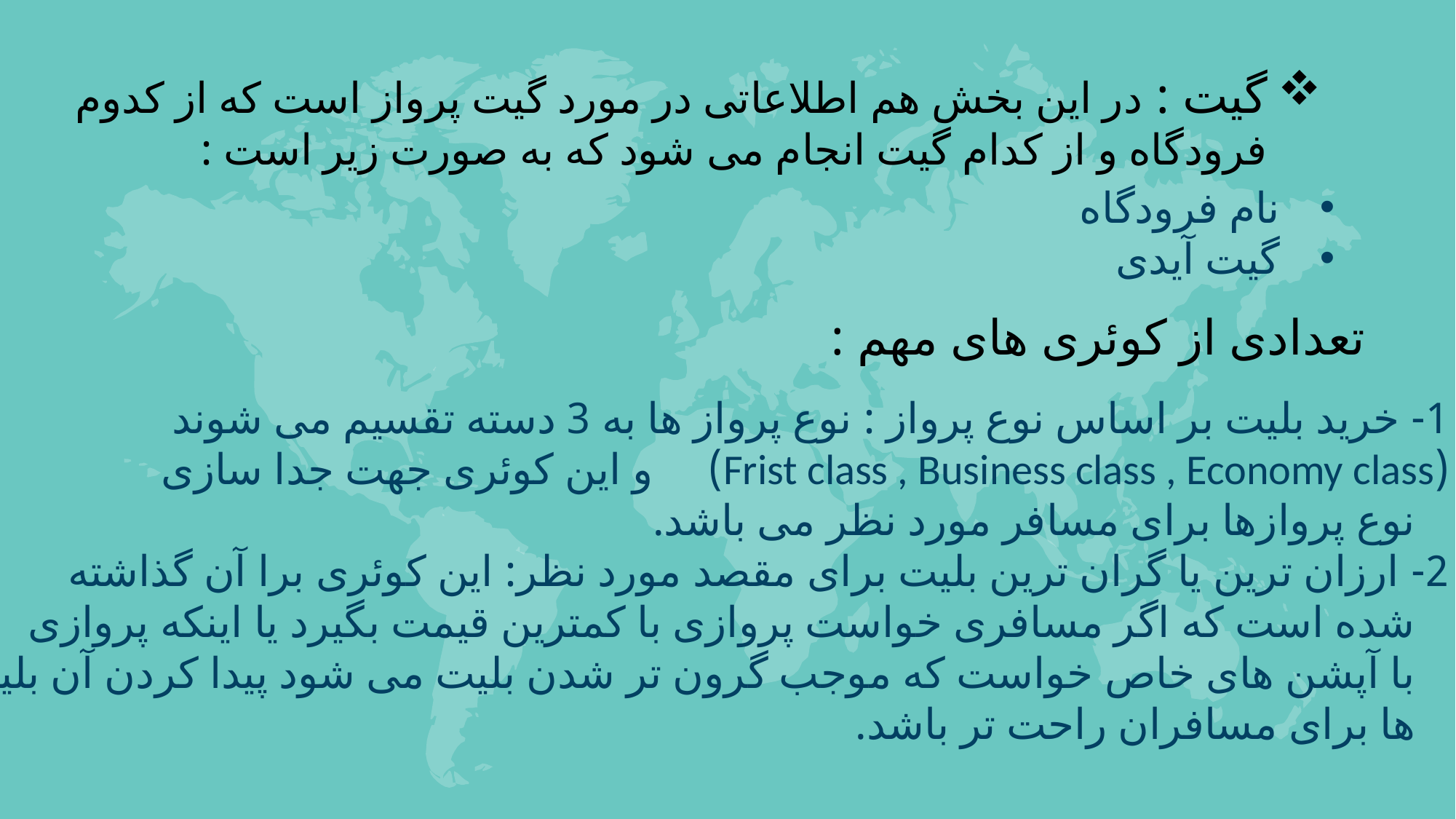

گیت : در این بخش هم اطلاعاتی در مورد گیت پرواز است که از کدوم فرودگاه و از کدام گیت انجام می شود که به صورت زیر است :
نام فرودگاه
گیت آیدی
تعدادی از کوئری های مهم :
1- خرید بلیت بر اساس نوع پرواز : نوع پرواز ها به 3 دسته تقسیم می شوند
(Frist class , Business class , Economy class)     و این کوئری جهت جدا سازی
   نوع پروازها برای مسافر مورد نظر می باشد.
2- ارزان ترین یا گران ترین بلیت برای مقصد مورد نظر: این کوئری برا آن گذاشته
   شده است که اگر مسافری خواست پروازی با کمترین قیمت بگیرد یا اینکه پروازی
   با آپشن های خاص خواست که موجب گرون تر شدن بلیت می شود پیدا کردن آن بلیت
   ها برای مسافران راحت تر باشد.